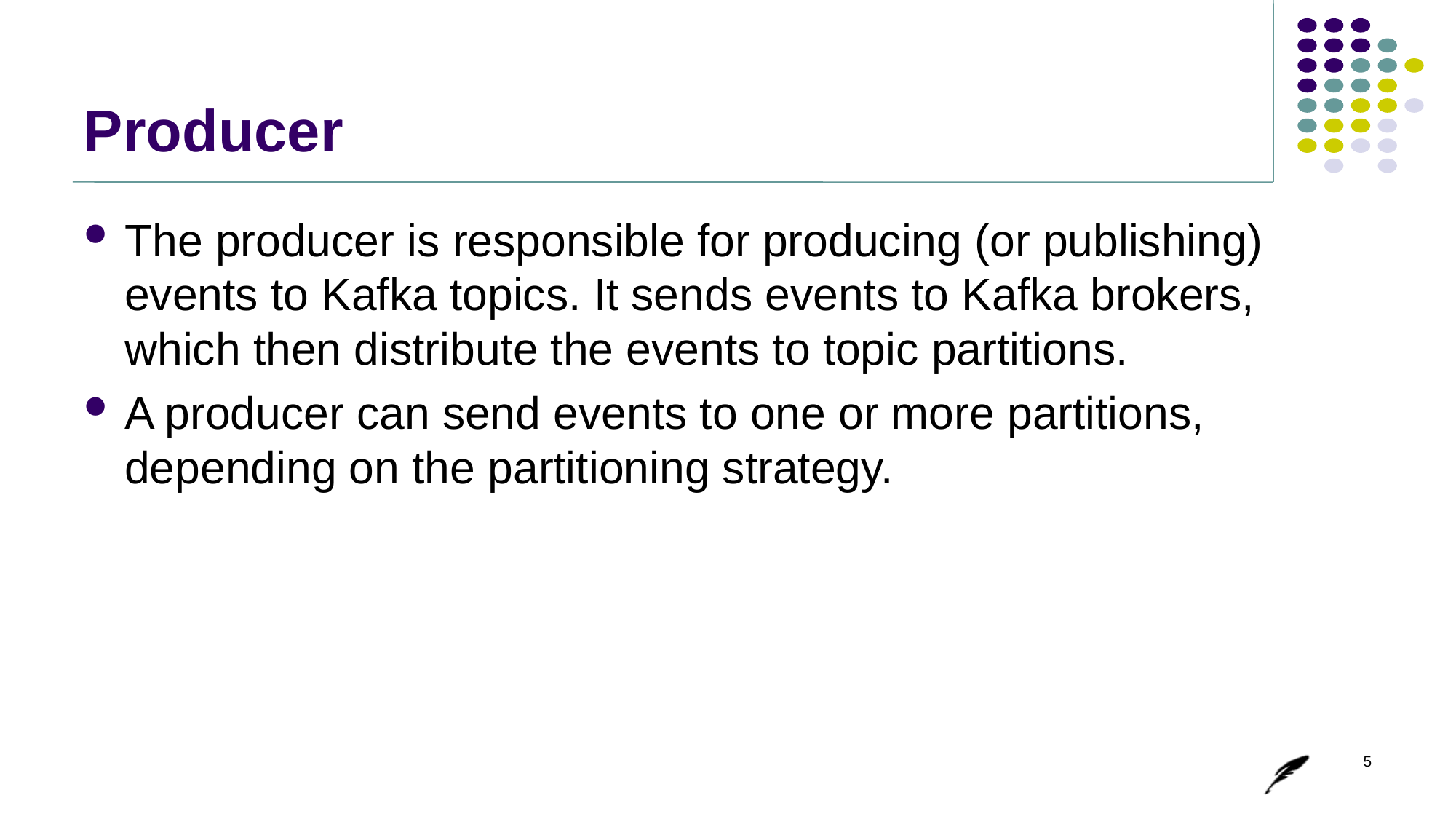

# Producer
The producer is responsible for producing (or publishing) events to Kafka topics. It sends events to Kafka brokers, which then distribute the events to topic partitions.
A producer can send events to one or more partitions, depending on the partitioning strategy.
5